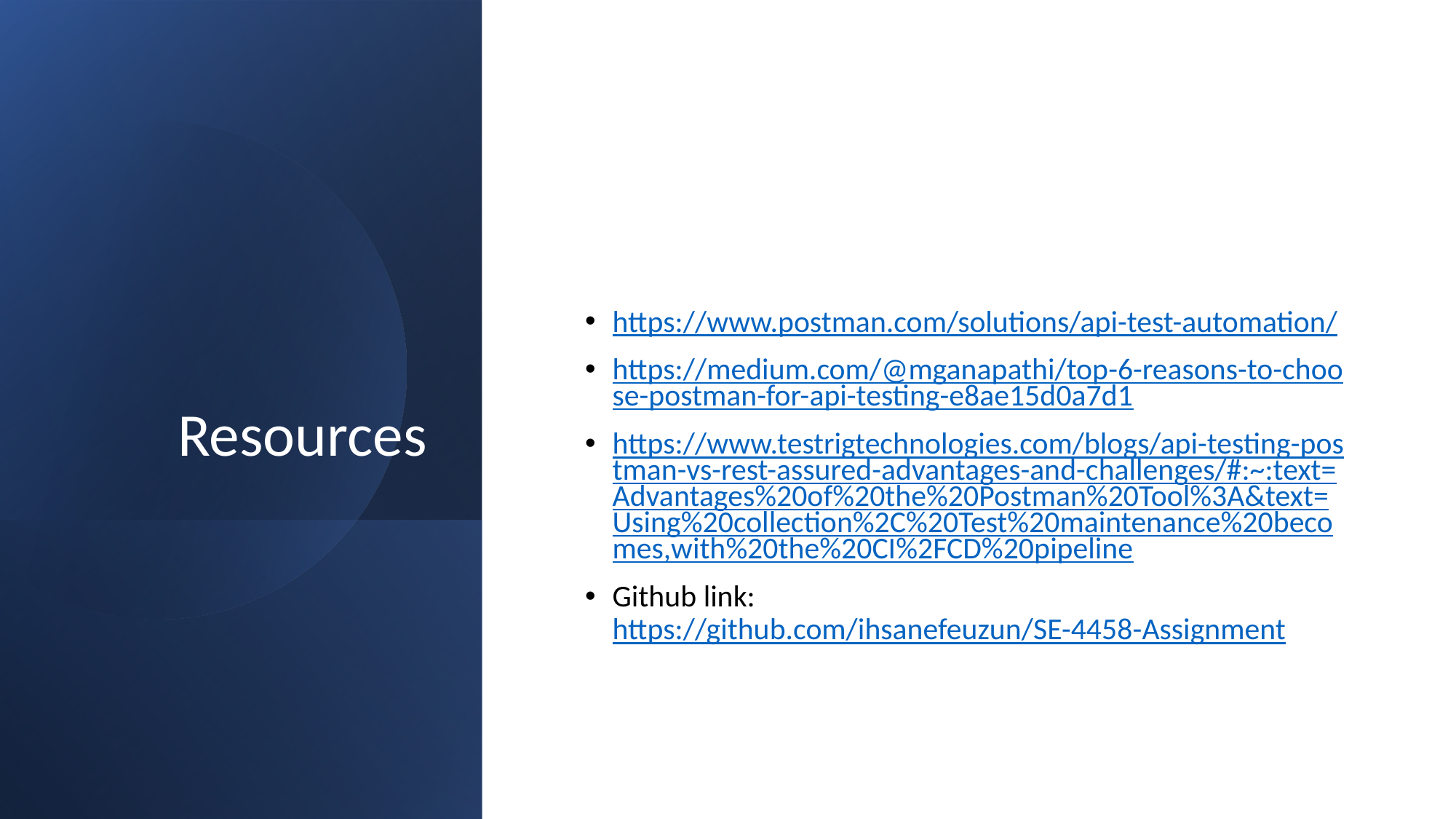

# Resources

https://www.postman.com/solutions/api-test-automation/
https://medium.com/@mganapathi/top-6-reasons-to-choose-postman-for-api-testing-e8ae15d0a7d1
https://www.testrigtechnologies.com/blogs/api-testing-postman-vs-rest-assured-advantages-and-challenges/#:~:text=Advantages%20of%20the%20Postman%20Tool%3A&text=Using%20collection%2C%20Test%20maintenance%20becomes,with%20the%20CI%2FCD%20pipeline
Github link: https://github.com/ihsanefeuzun/SE-4458-Assignment